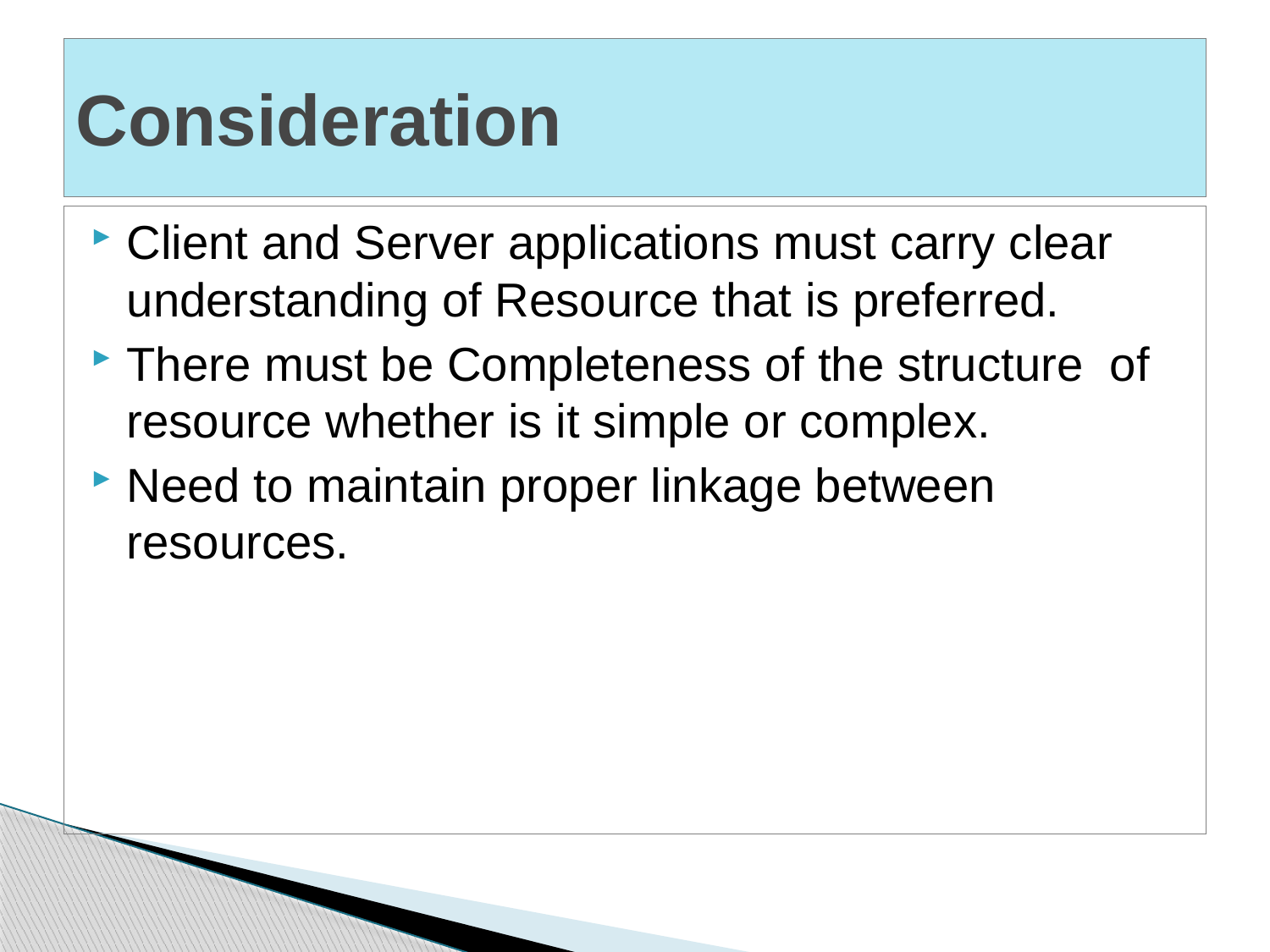

# Consideration
Client and Server applications must carry clear understanding of Resource that is preferred.
There must be Completeness of the structure  of resource whether is it simple or complex.
Need to maintain proper linkage between resources.